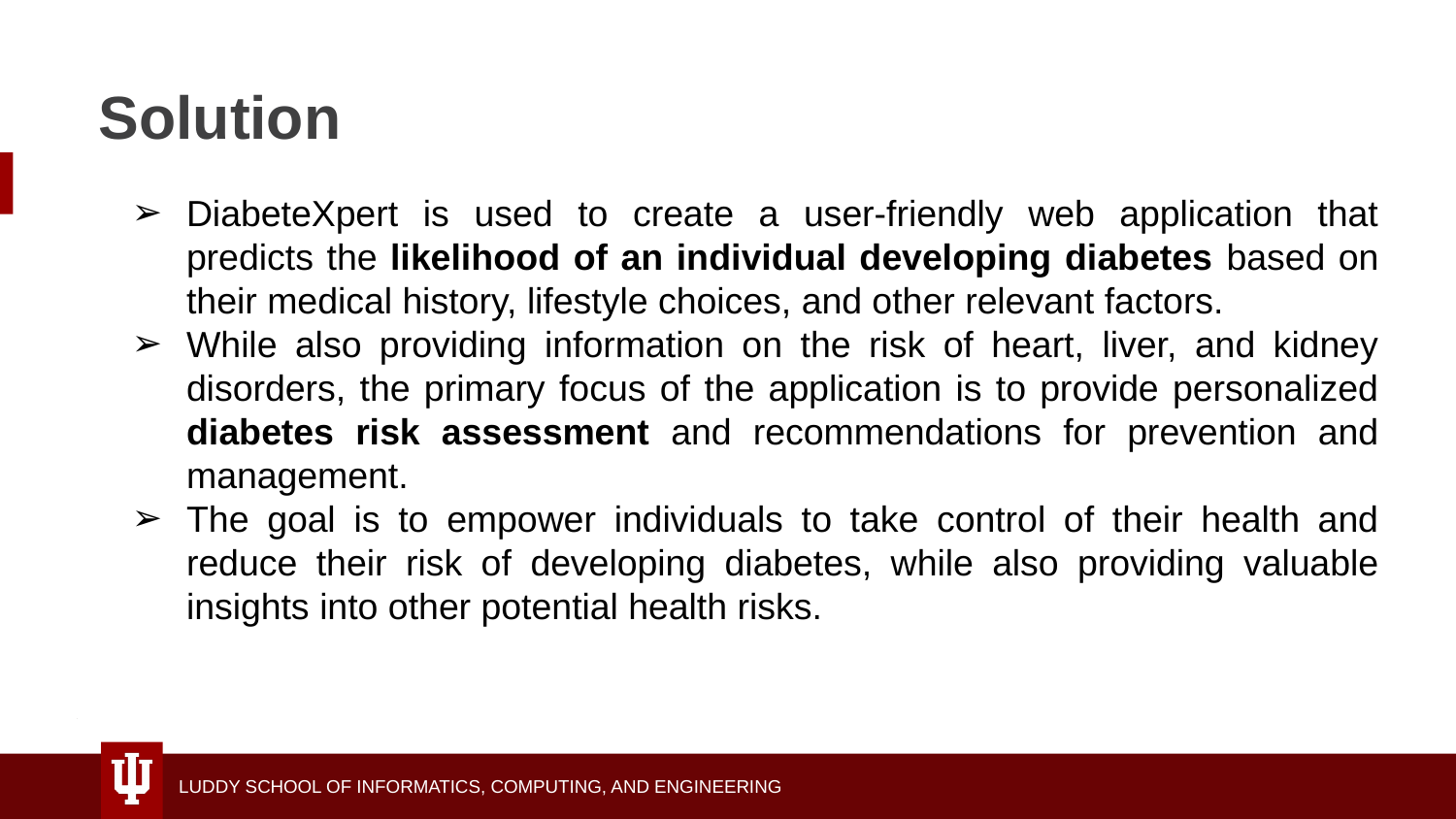

# Solution
DiabeteXpert is used to create a user-friendly web application that predicts the likelihood of an individual developing diabetes based on their medical history, lifestyle choices, and other relevant factors.
While also providing information on the risk of heart, liver, and kidney disorders, the primary focus of the application is to provide personalized diabetes risk assessment and recommendations for prevention and management.
The goal is to empower individuals to take control of their health and reduce their risk of developing diabetes, while also providing valuable insights into other potential health risks.